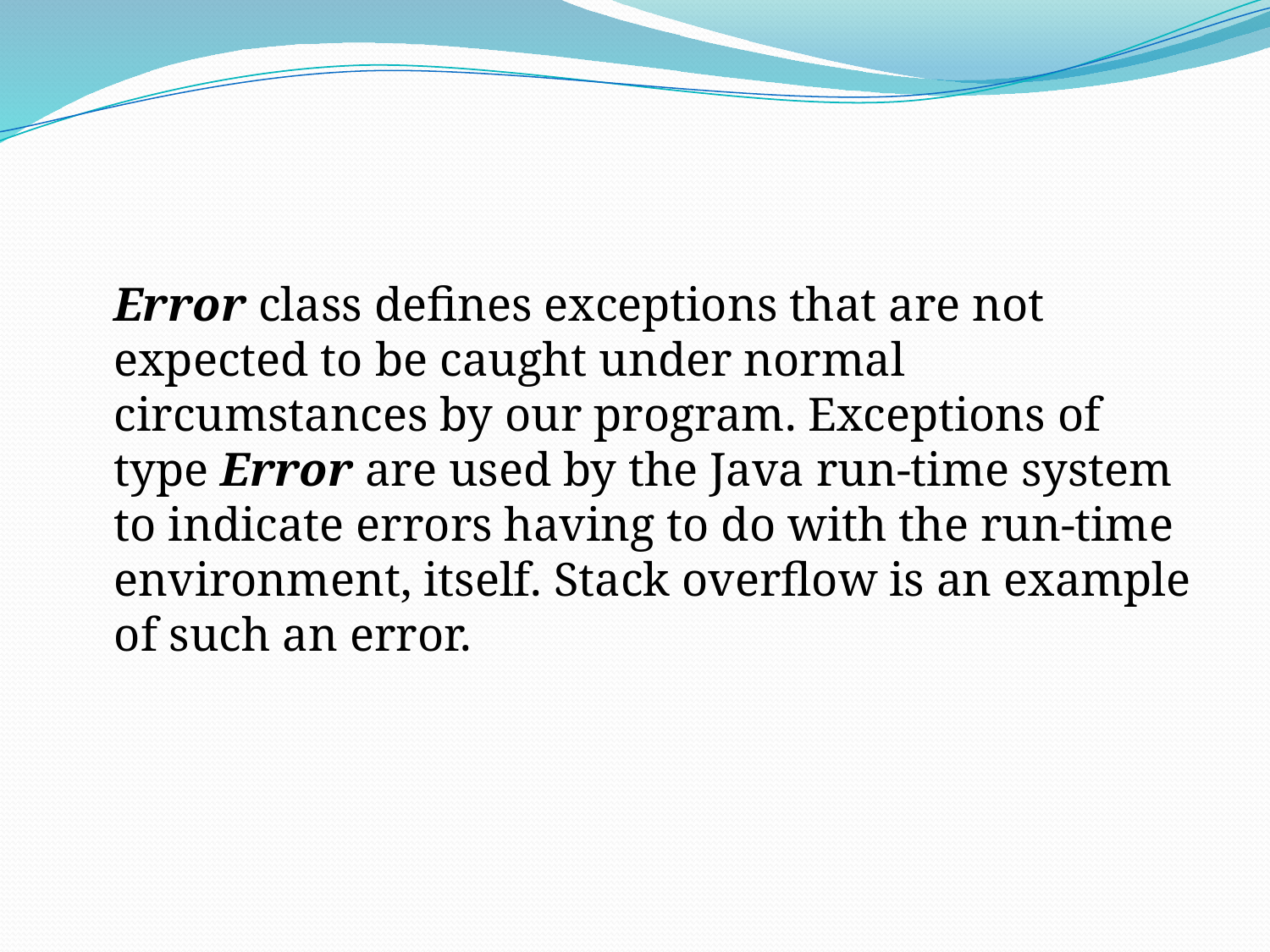

#
 	Error class defines exceptions that are not expected to be caught under normal circumstances by our program. Exceptions of type Error are used by the Java run-time system to indicate errors having to do with the run-time environment, itself. Stack overflow is an example of such an error.